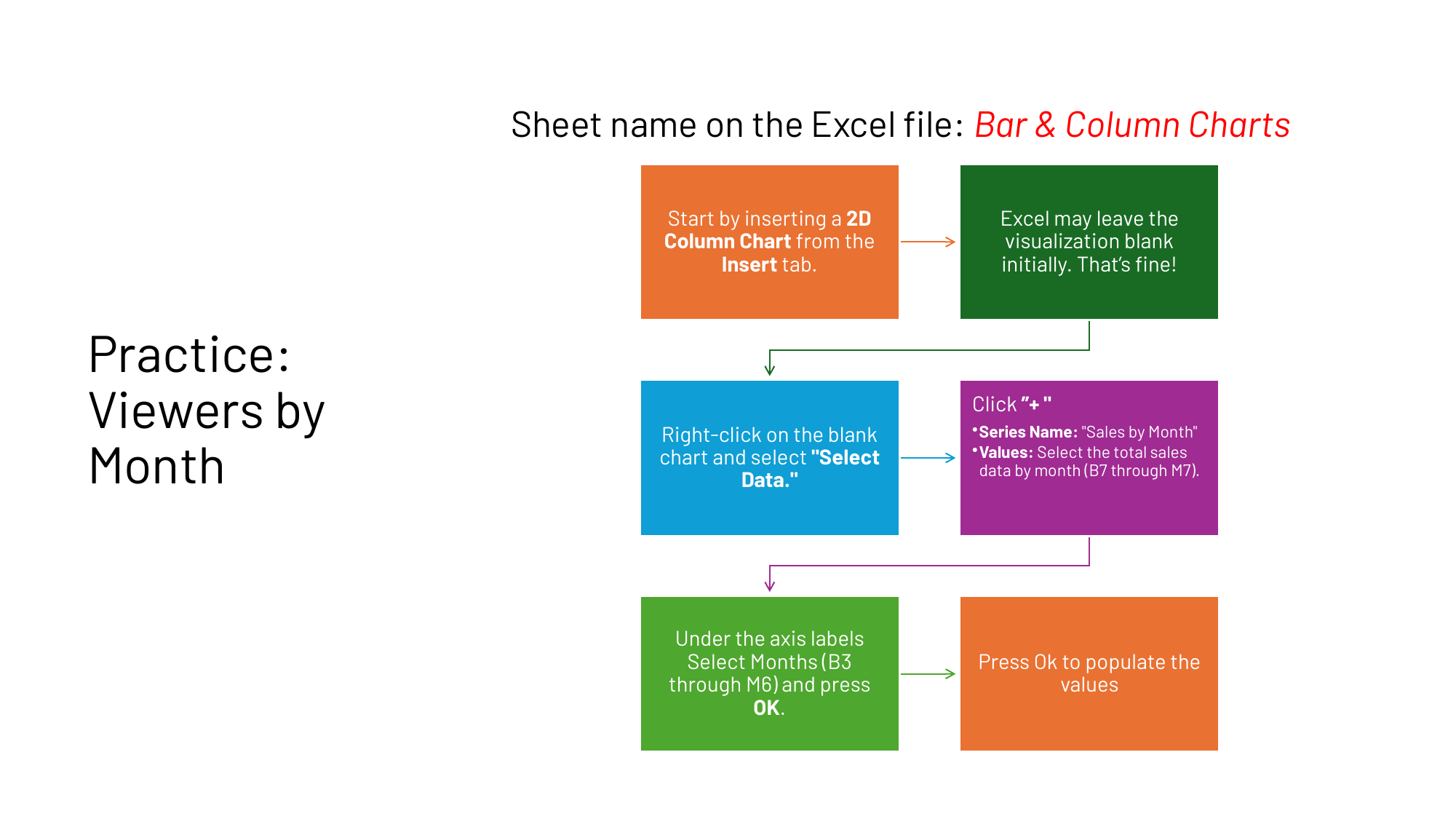

Sheet name on the Excel file: Bar & Column Charts
# Practice: Viewers by Month

Start by inserting a 2D Column Chart from the Insert tab.

Excel may leave the visualization blank initially. That’s fine!

Right-click on the blank chart and select "Select Data."

Click ”+ "
Series Name: "Sales by Month"
Values: Select the total sales data by month (B7 through M7).

Under the axis labels Select Months (B3 through M6) and press OK.
Press Ok to populate the values